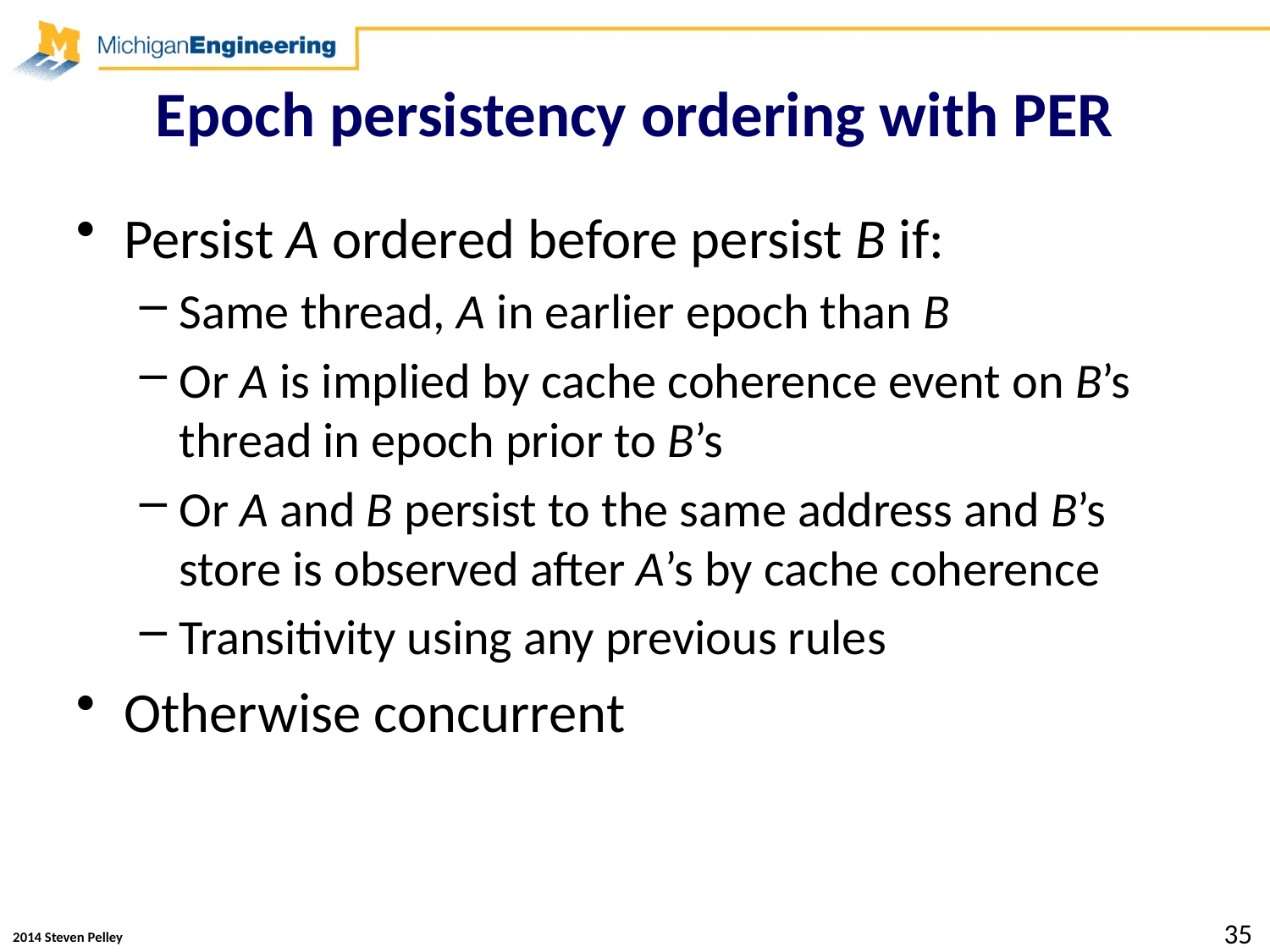

# Epoch persistency ordering with PER
Persist A ordered before persist B if:
Same thread, A in earlier epoch than B
Or A is implied by cache coherence event on B’s thread in epoch prior to B’s
Or A and B persist to the same address and B’s store is observed after A’s by cache coherence
Transitivity using any previous rules
Otherwise concurrent
35